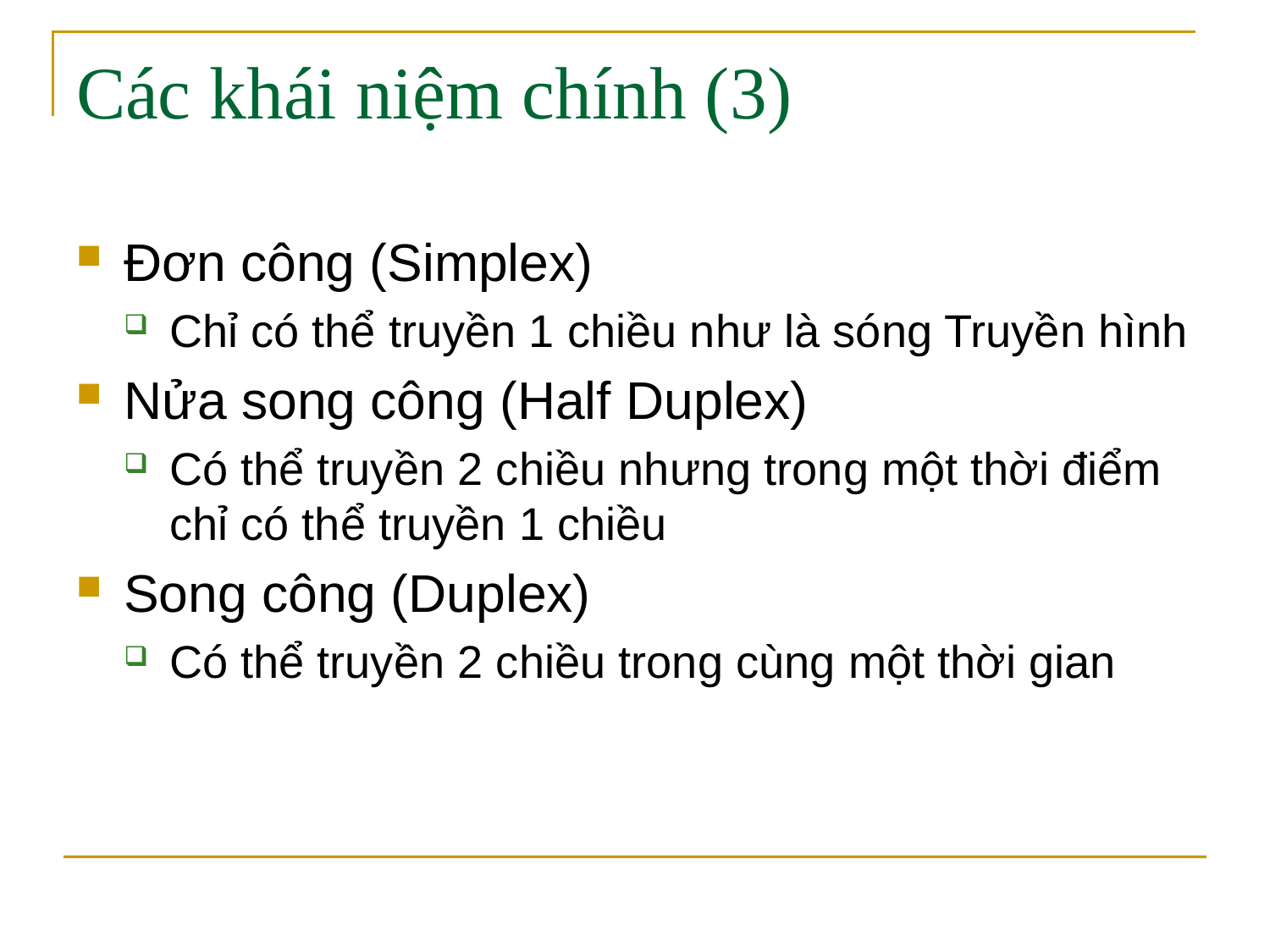

# Các khái niệm chính (3)
Đơn công (Simplex)
Chỉ có thể truyền 1 chiều như là sóng Truyền hình
Nửa song công (Half Duplex)
Có thể truyền 2 chiều nhưng trong một thời điểm chỉ có thể truyền 1 chiều
Song công (Duplex)
Có thể truyền 2 chiều trong cùng một thời gian